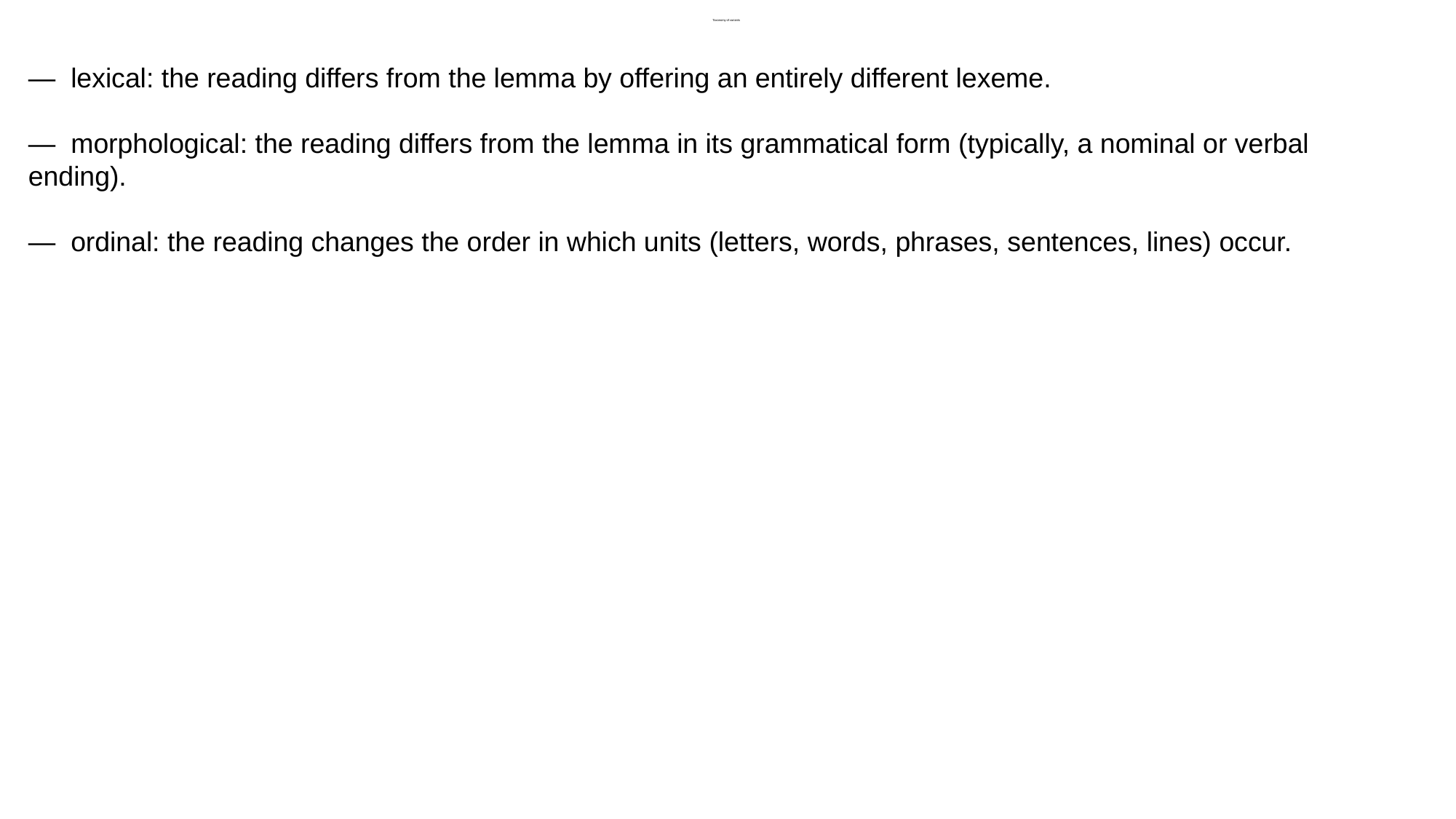

# Taxonomy of variants
—  lexical: the reading differs from the lemma by offering an entirely different lexeme.

—  morphological: the reading differs from the lemma in its grammatical form (typically, a nominal or verbal ending).

—  ordinal: the reading changes the order in which units (letters, words, phrases, sentences, lines) occur.